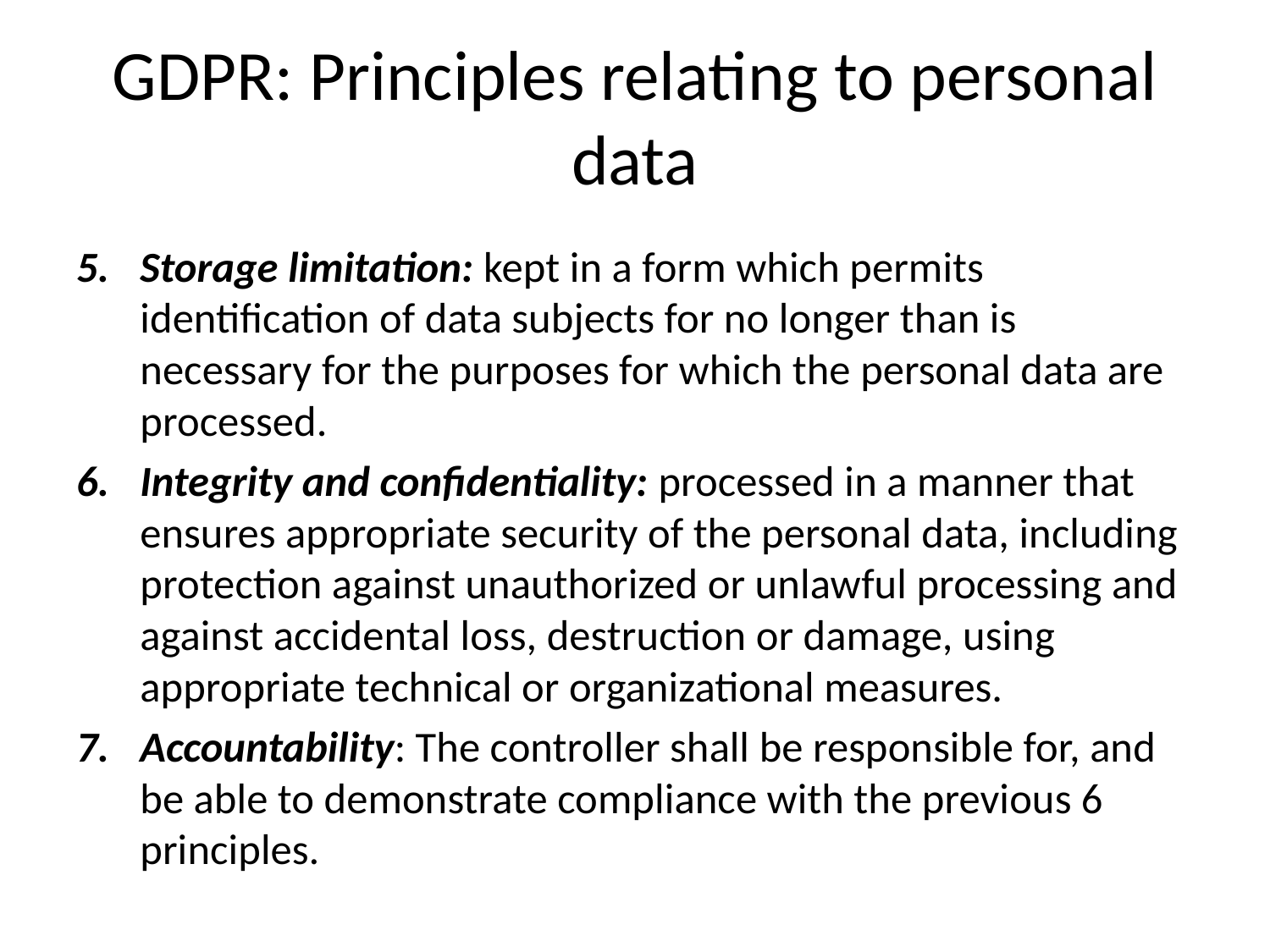

# GDPR: Principles relating to personal data
Storage limitation: kept in a form which permits identification of data subjects for no longer than is necessary for the purposes for which the personal data are processed.
Integrity and confidentiality: processed in a manner that ensures appropriate security of the personal data, including protection against unauthorized or unlawful processing and against accidental loss, destruction or damage, using appropriate technical or organizational measures.
Accountability: The controller shall be responsible for, and be able to demonstrate compliance with the previous 6 principles.